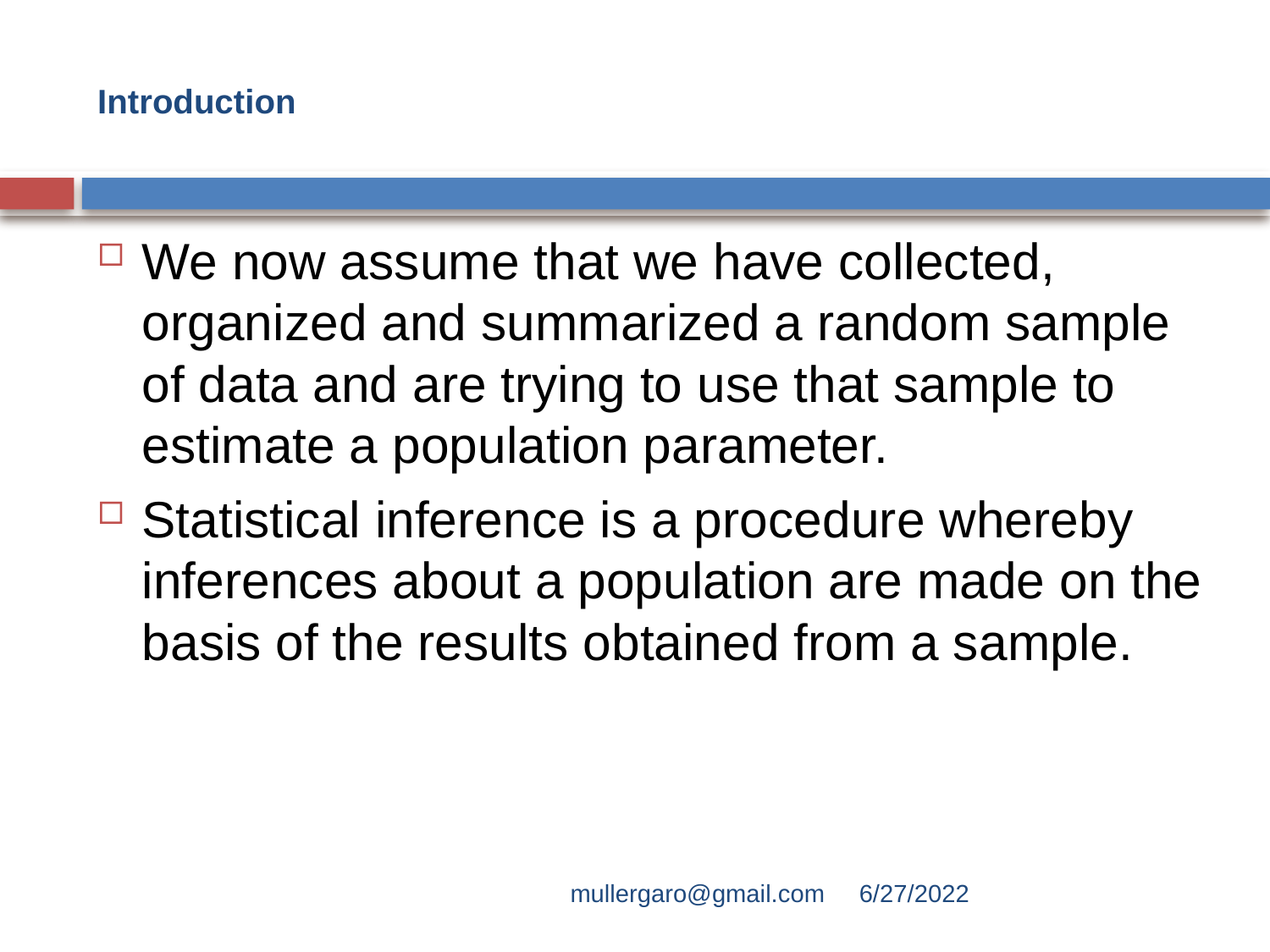

# Introduction
We now assume that we have collected, organized and summarized a random sample of data and are trying to use that sample to estimate a population parameter.
Statistical inference is a procedure whereby inferences about a population are made on the basis of the results obtained from a sample.

mullergaro@gmail.com
6/27/2022